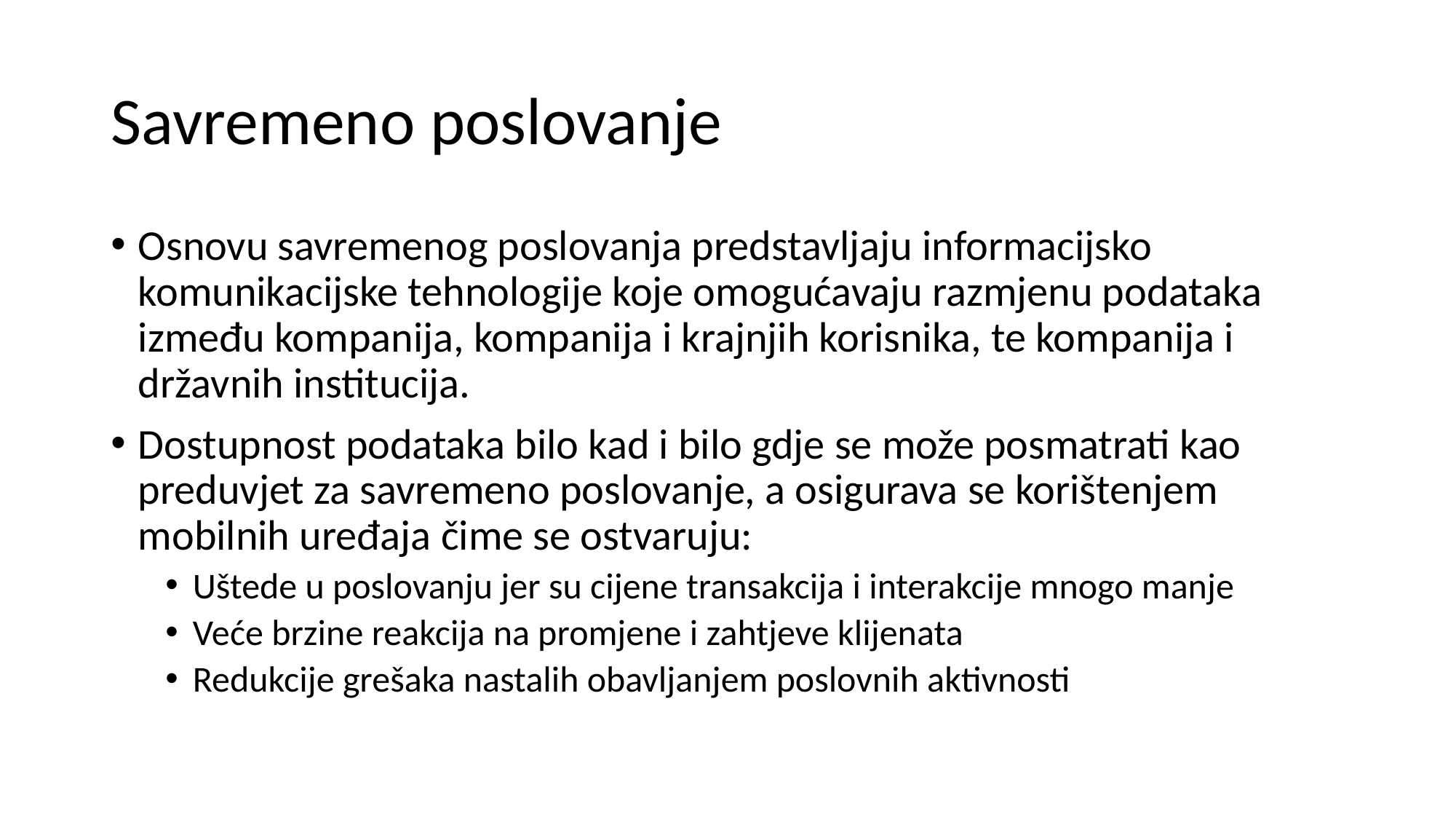

# Savremeno poslovanje
Osnovu savremenog poslovanja predstavljaju informacijsko komunikacijske tehnologije koje omogućavaju razmjenu podataka između kompanija, kompanija i krajnjih korisnika, te kompanija i državnih institucija.
Dostupnost podataka bilo kad i bilo gdje se može posmatrati kao preduvjet za savremeno poslovanje, a osigurava se korištenjem mobilnih uređaja čime se ostvaruju:
Uštede u poslovanju jer su cijene transakcija i interakcije mnogo manje
Veće brzine reakcija na promjene i zahtjeve klijenata
Redukcije grešaka nastalih obavljanjem poslovnih aktivnosti